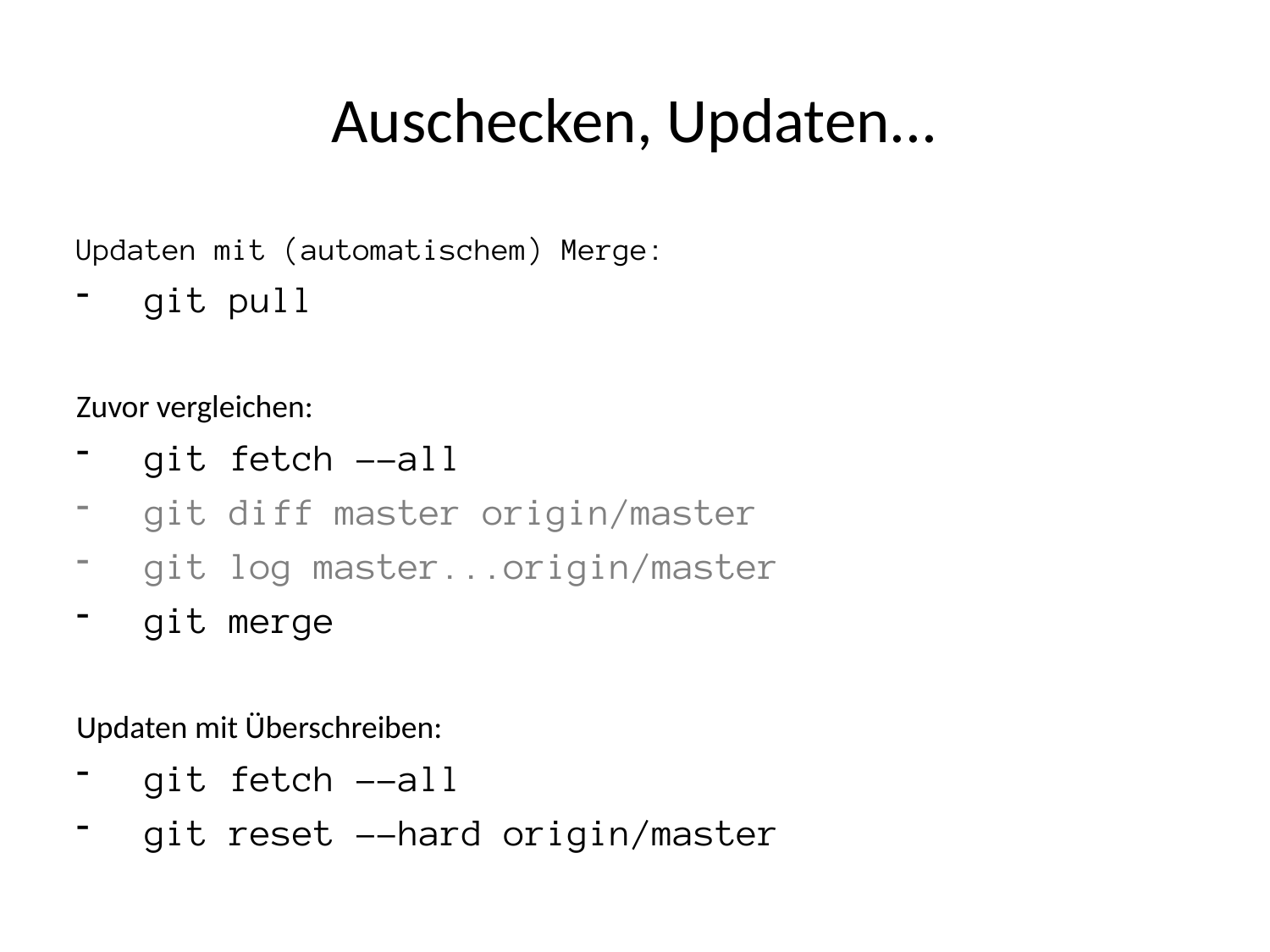

# Auschecken, Updaten...
Updaten mit (automatischem) Merge:
 git pull

Zuvor vergleichen:
 git fetch --all
 git diff master origin/master
 git log master...origin/master
 git merge

Updaten mit Überschreiben:
 git fetch --all
 git reset --hard origin/master